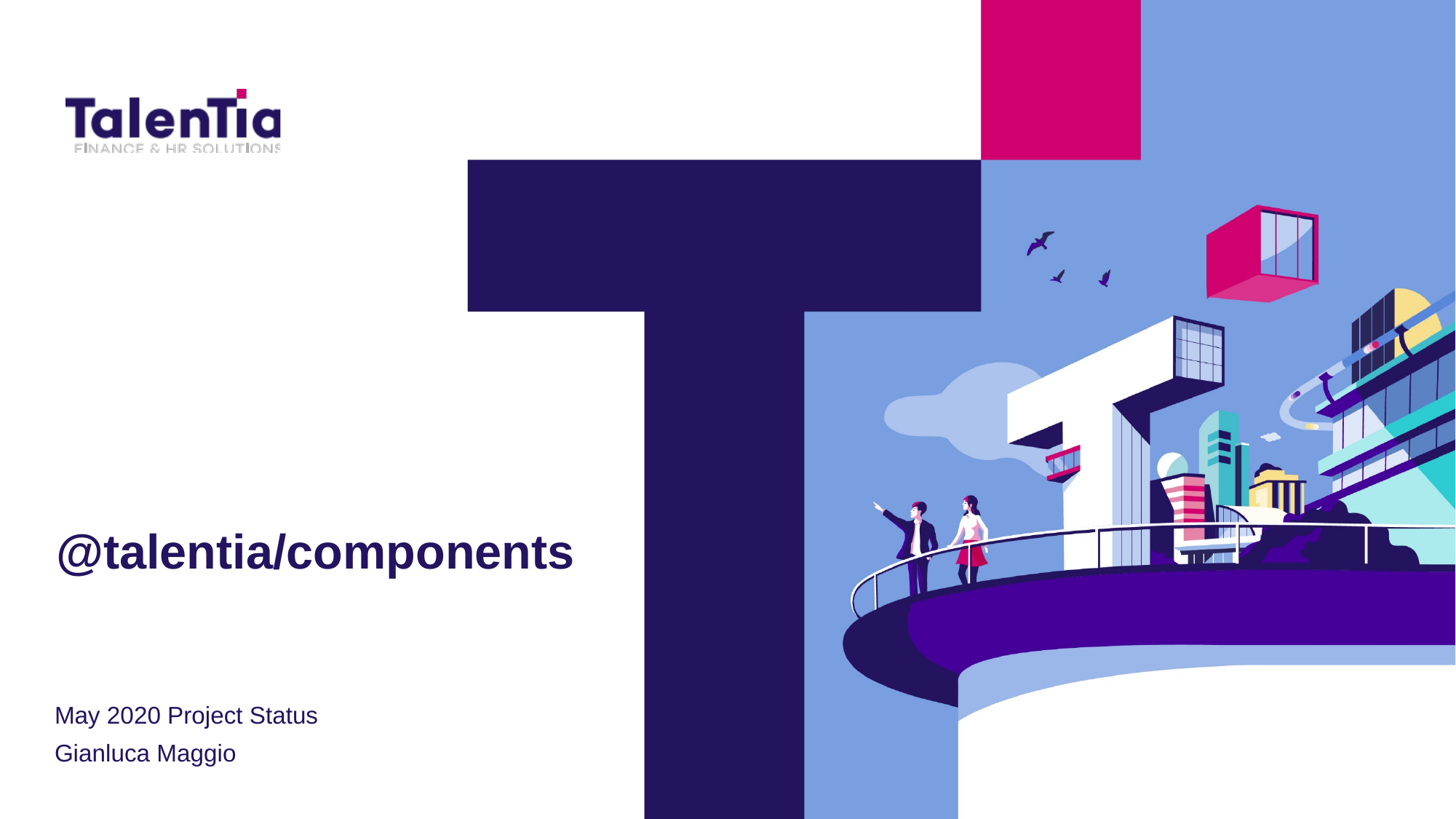

# @talentia/components
May 2020 Project Status
Gianluca Maggio